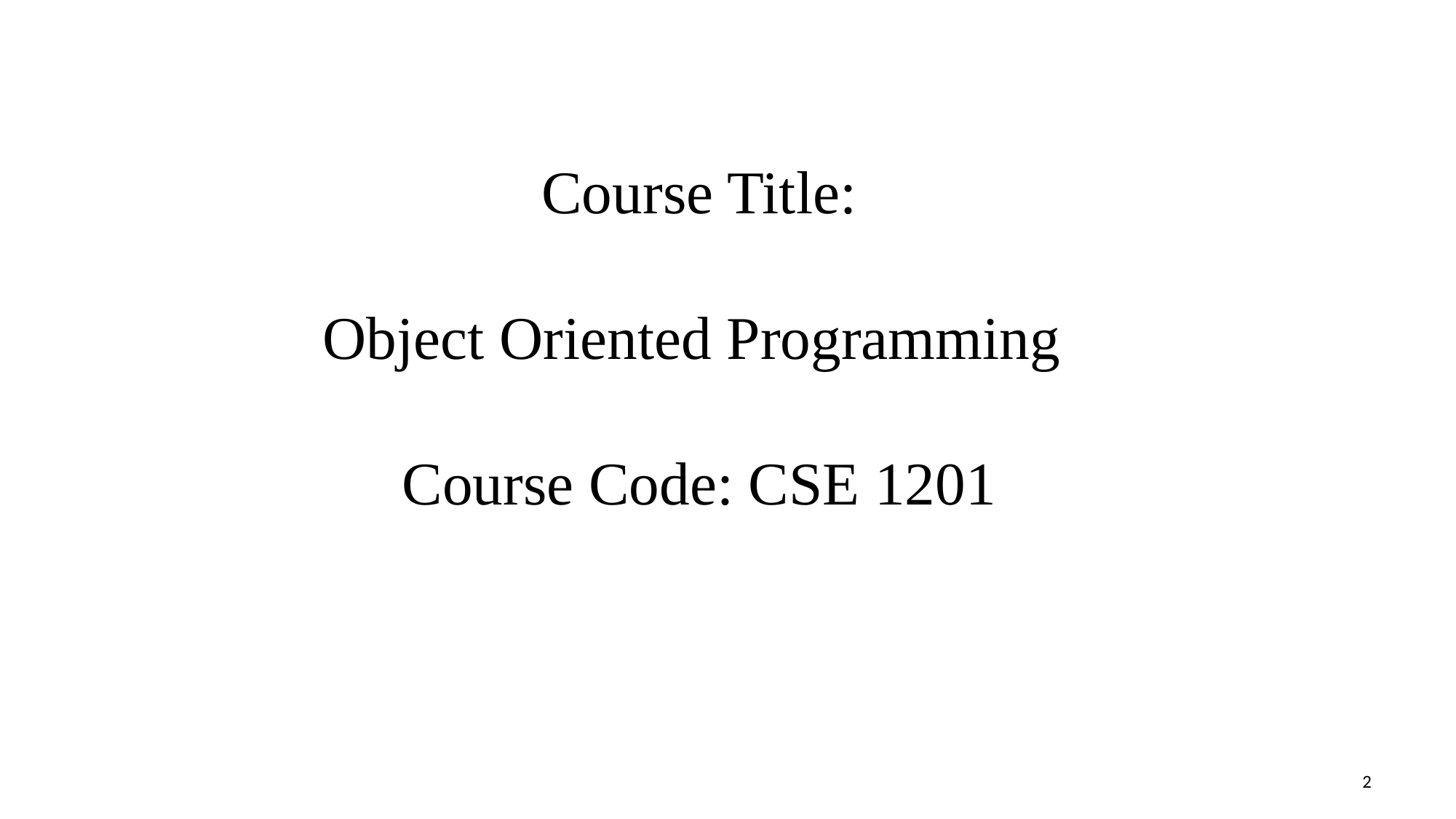

# Course Title: Object Oriented Programming Course Code: CSE 1201
2